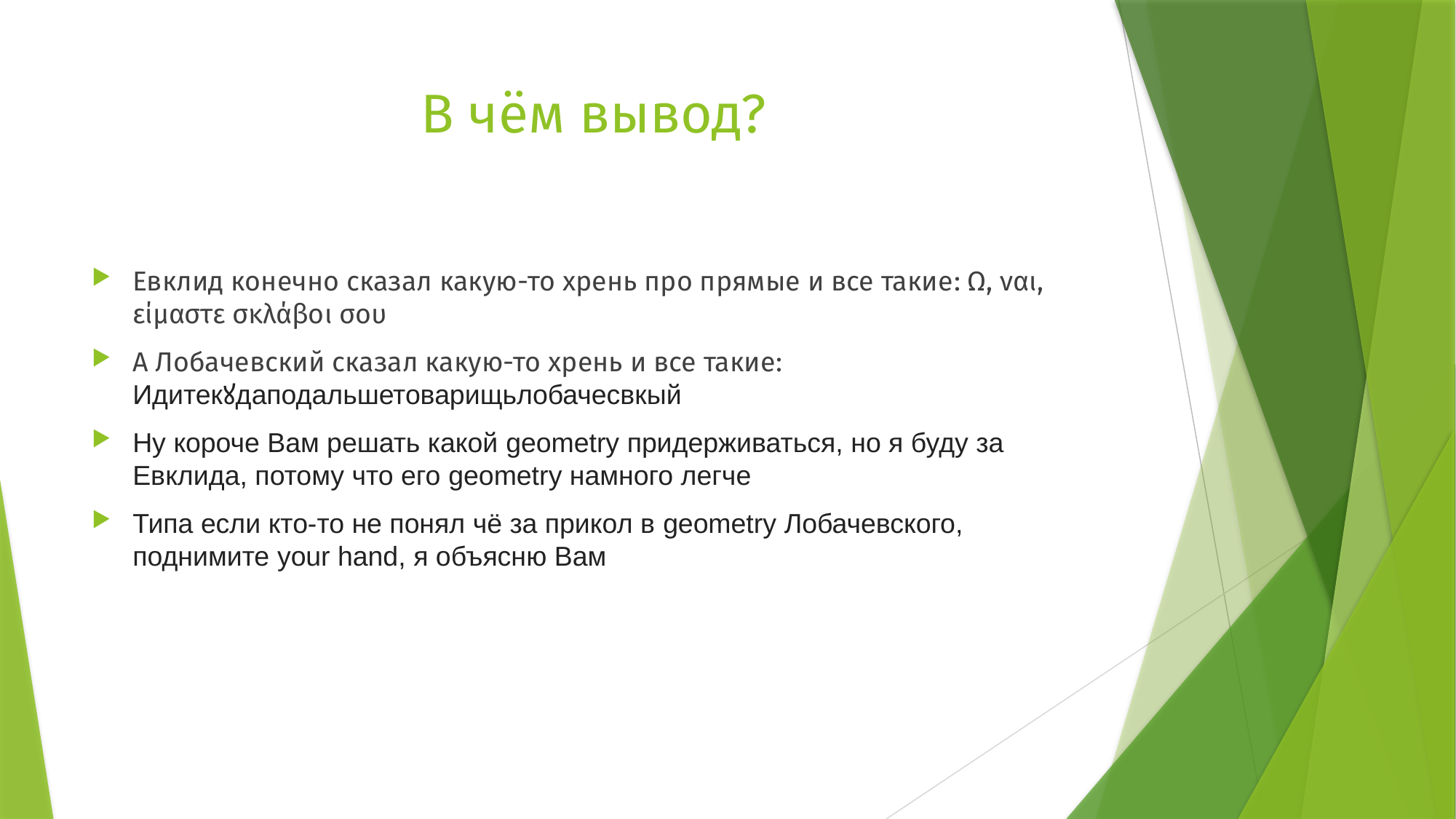

# В чём вывод?
Евклид конечно сказал какую-то хрень про прямые и все такие: Ω, ναι, είμαστε σκλάβοι σου
А Лобачевский сказал какую-то хрень и все такие: Идитекꙋдаподальшетоварищьлобачесвкый
Ну короче Вам решать какой geometry придерживаться, но я буду за Евклида, потому что его geometry намного легче
Типа если кто-то не понял чё за прикол в geometry Лобачевского, поднимите your hand, я объясню Вам